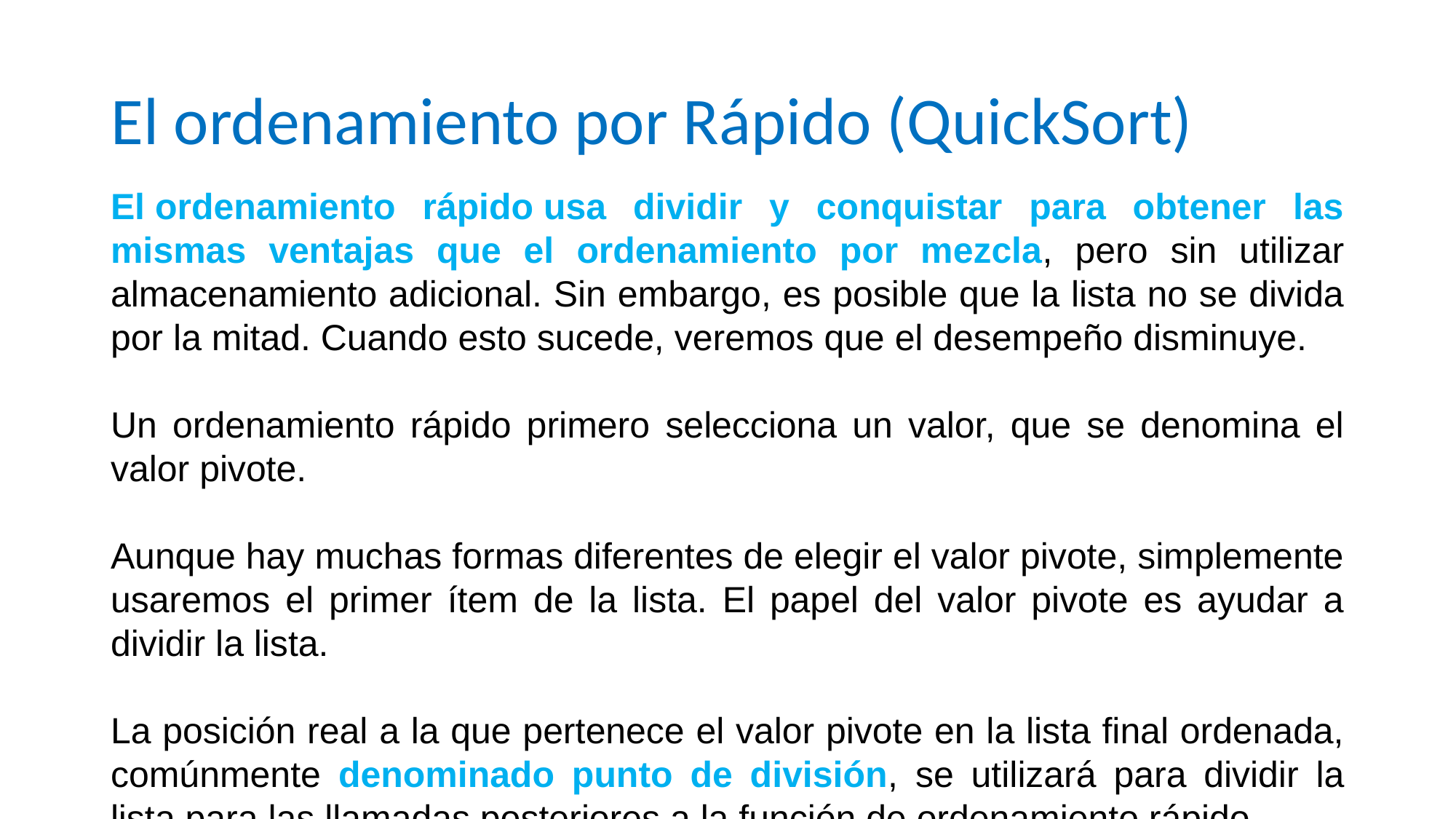

# El ordenamiento por Rápido (QuickSort)
El ordenamiento rápido usa dividir y conquistar para obtener las mismas ventajas que el ordenamiento por mezcla, pero sin utilizar almacenamiento adicional. Sin embargo, es posible que la lista no se divida por la mitad. Cuando esto sucede, veremos que el desempeño disminuye.

Un ordenamiento rápido primero selecciona un valor, que se denomina el valor pivote.

Aunque hay muchas formas diferentes de elegir el valor pivote, simplemente usaremos el primer ítem de la lista. El papel del valor pivote es ayudar a dividir la lista.

La posición real a la que pertenece el valor pivote en la lista final ordenada, comúnmente denominado punto de división, se utilizará para dividir la lista para las llamadas posteriores a la función de ordenamiento rápido.